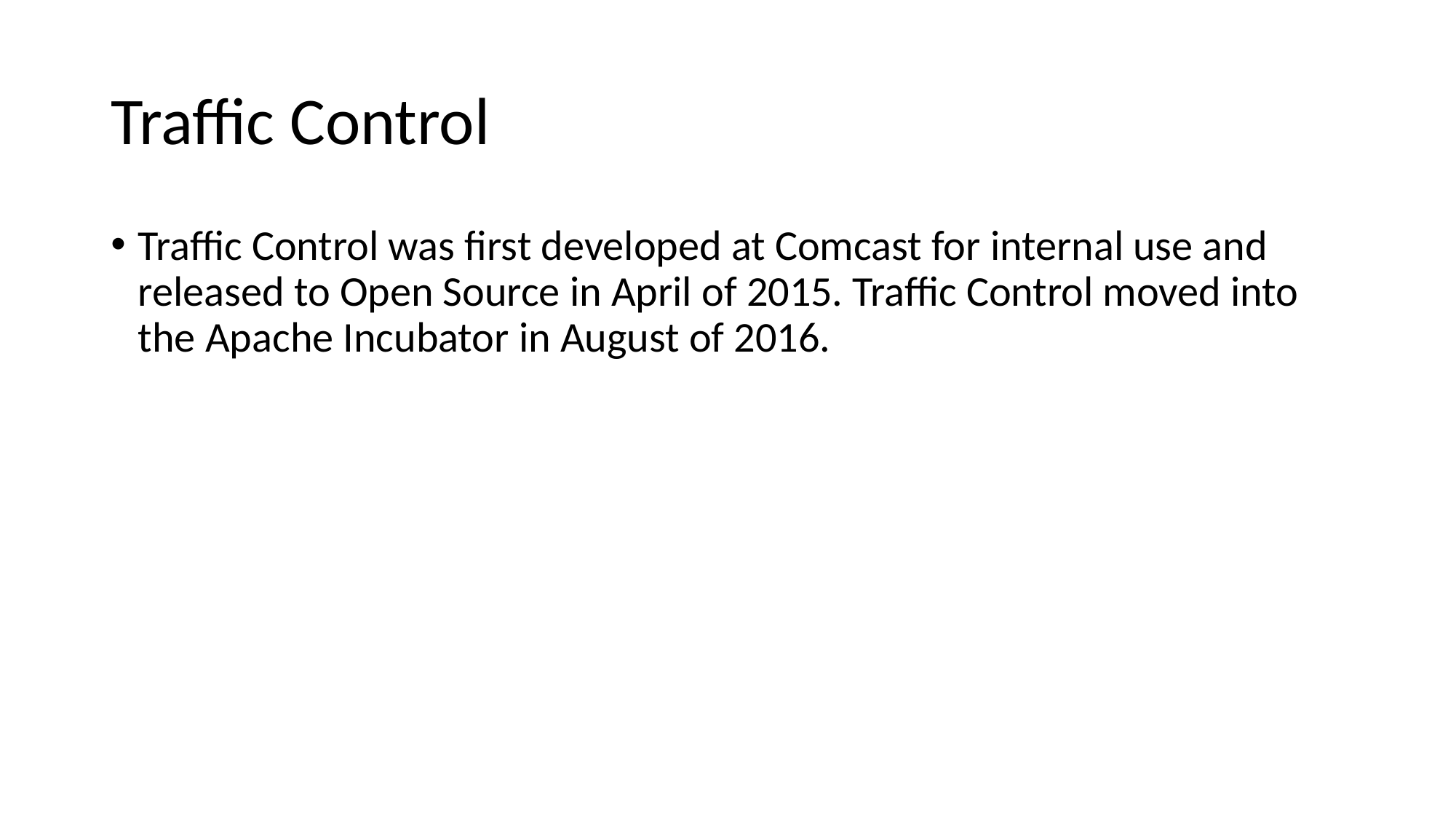

# Traffic Control
Traffic Control was first developed at Comcast for internal use and released to Open Source in April of 2015. Traffic Control moved into the Apache Incubator in August of 2016.